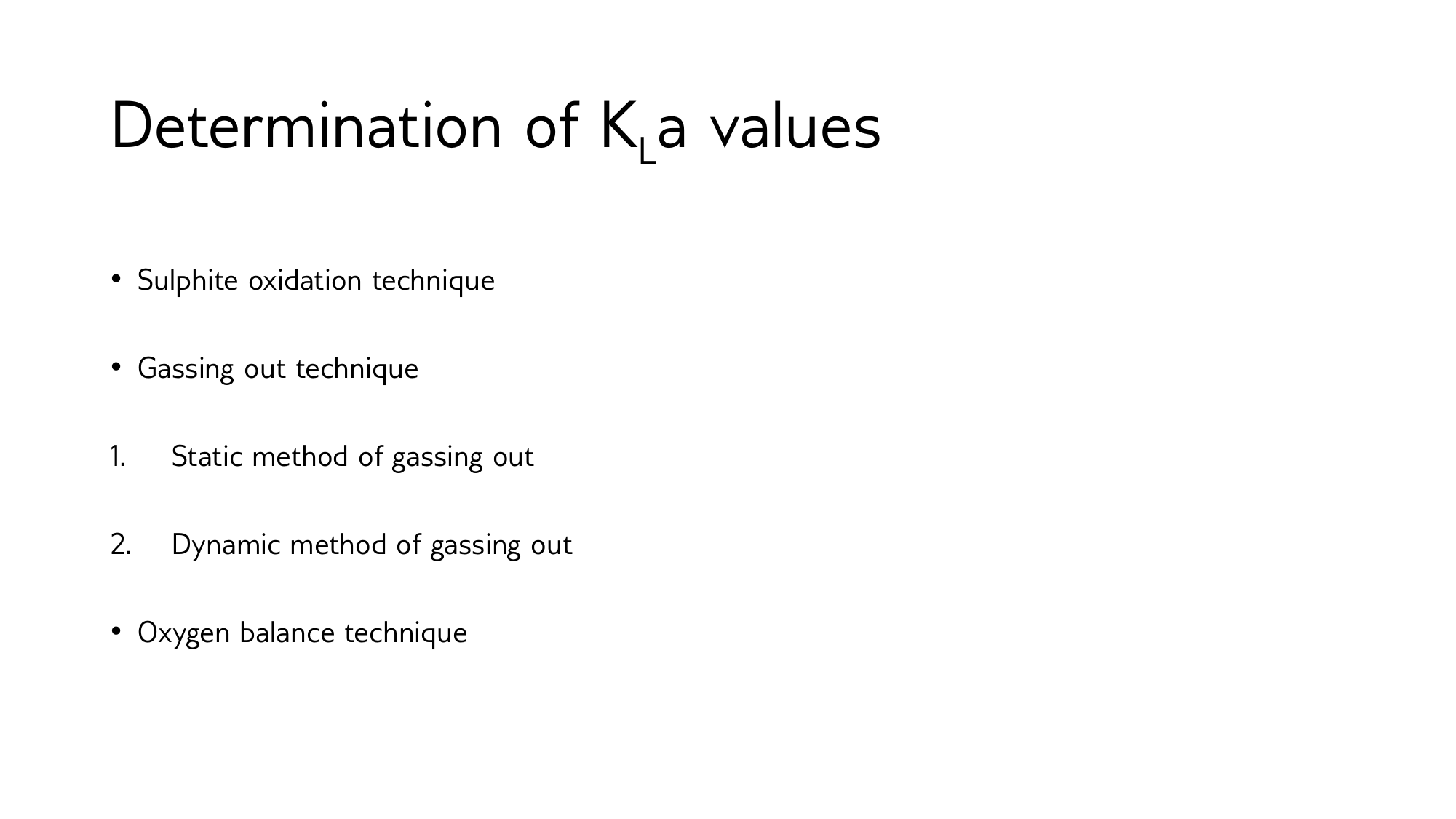

# Determination of KLa values
Sulphite oxidation technique
Gassing out technique
Static method of gassing out
Dynamic method of gassing out
Oxygen balance technique